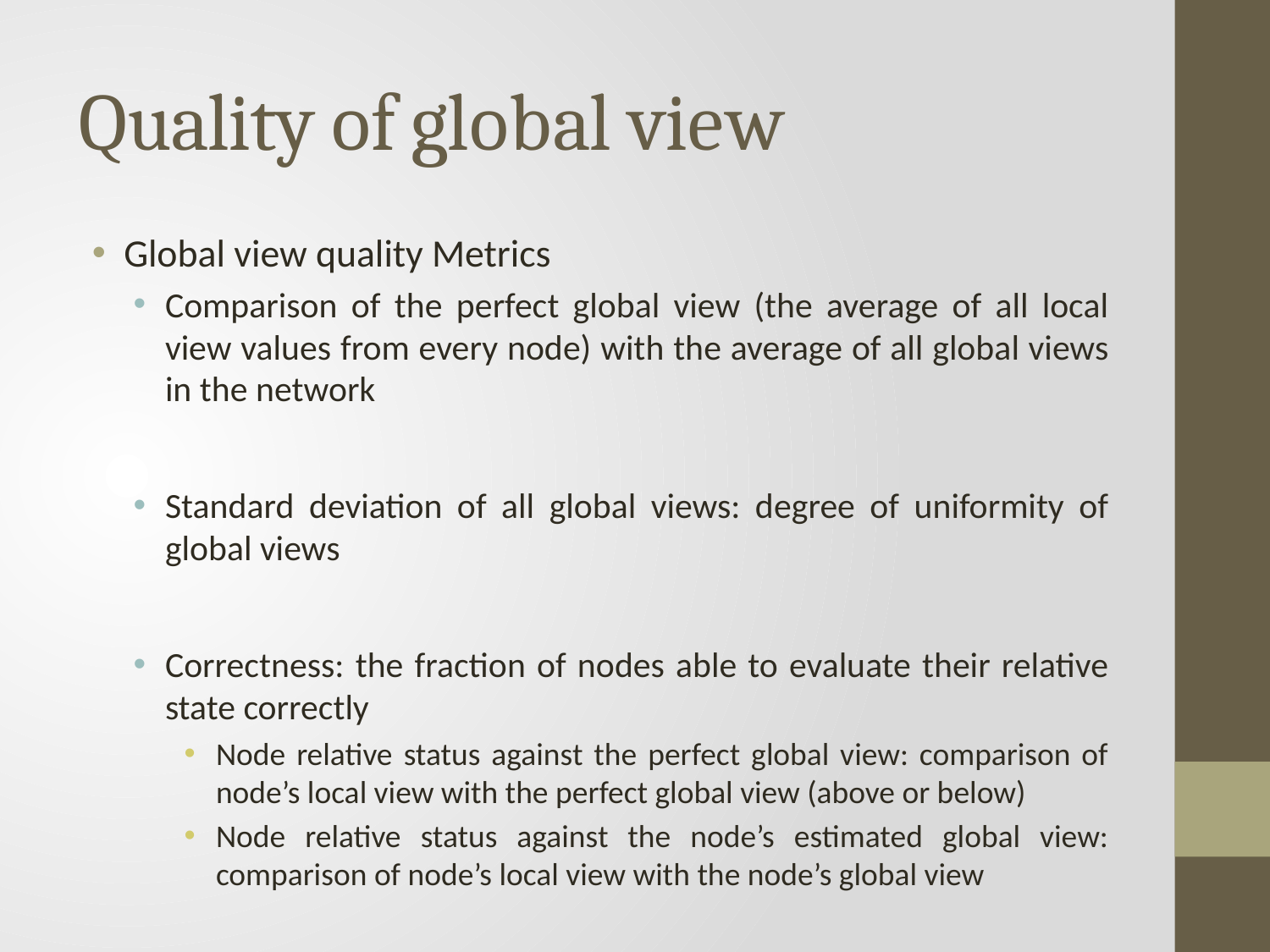

# Quality of global view
Global view quality Metrics
Comparison of the perfect global view (the average of all local view values from every node) with the average of all global views in the network

Standard deviation of all global views: degree of uniformity of global views

Correctness: the fraction of nodes able to evaluate their relative state correctly
Node relative status against the perfect global view: comparison of node’s local view with the perfect global view (above or below)
Node relative status against the node’s estimated global view: comparison of node’s local view with the node’s global view